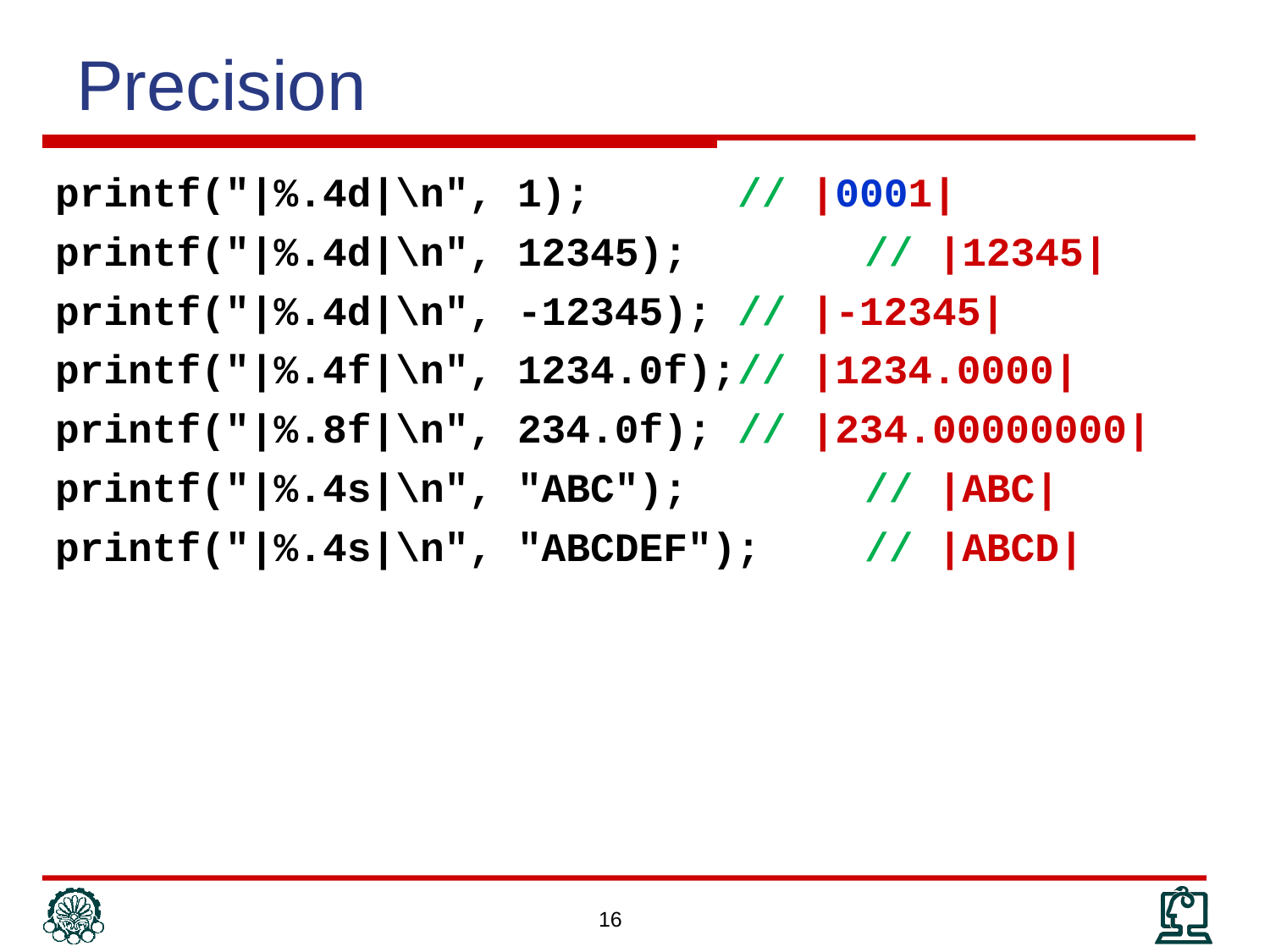

# Precision
printf("|%.4d|\n", 1);		// |0001|
printf("|%.4d|\n", 12345);		// |12345|
printf("|%.4d|\n", -12345);	// |-12345|
printf("|%.4f|\n", 1234.0f);	// |1234.0000|
printf("|%.8f|\n", 234.0f);	// |234.00000000|
printf("|%.4s|\n", "ABC");		// |ABC|
printf("|%.4s|\n", "ABCDEF");	// |ABCD|

16